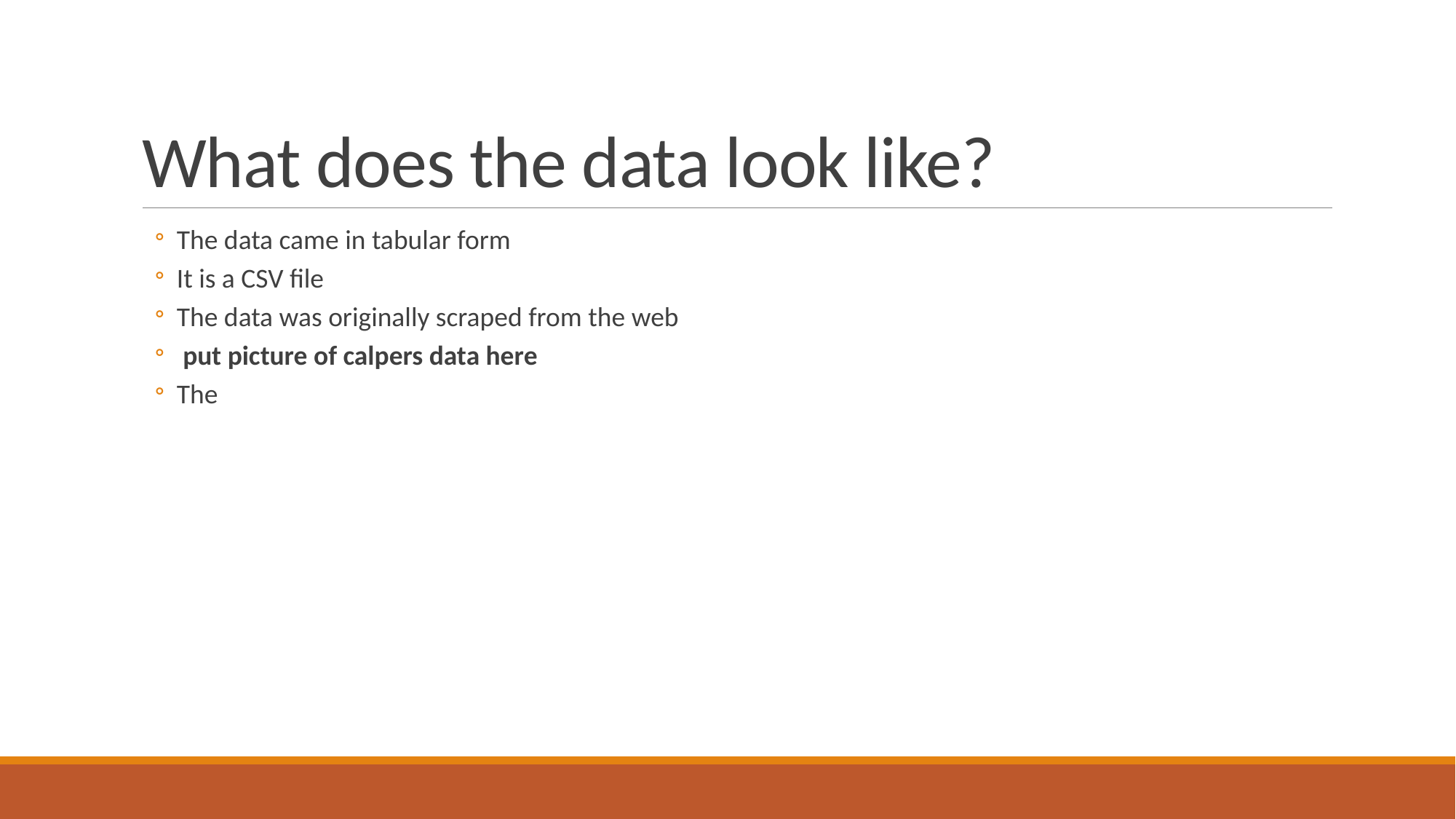

# What does the data look like?
The data came in tabular form
It is a CSV file
The data was originally scraped from the web
 put picture of calpers data here
The